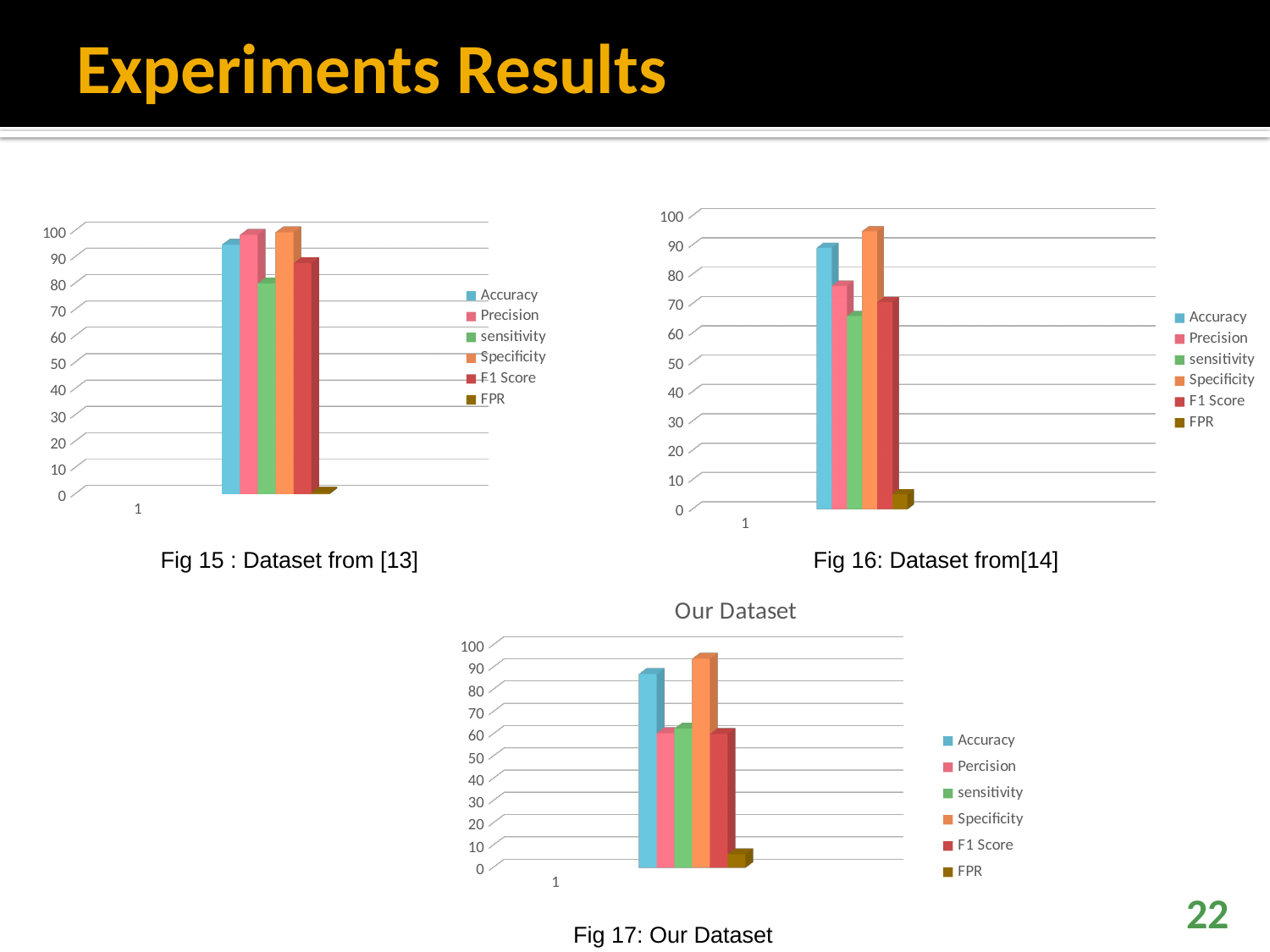

# Experiments Results

[unsupported chart]

[unsupported chart]

Fig 15 : Dataset from [13]
Fig 16: Dataset from[14]

[unsupported chart]

22
Fig 17: Our Dataset